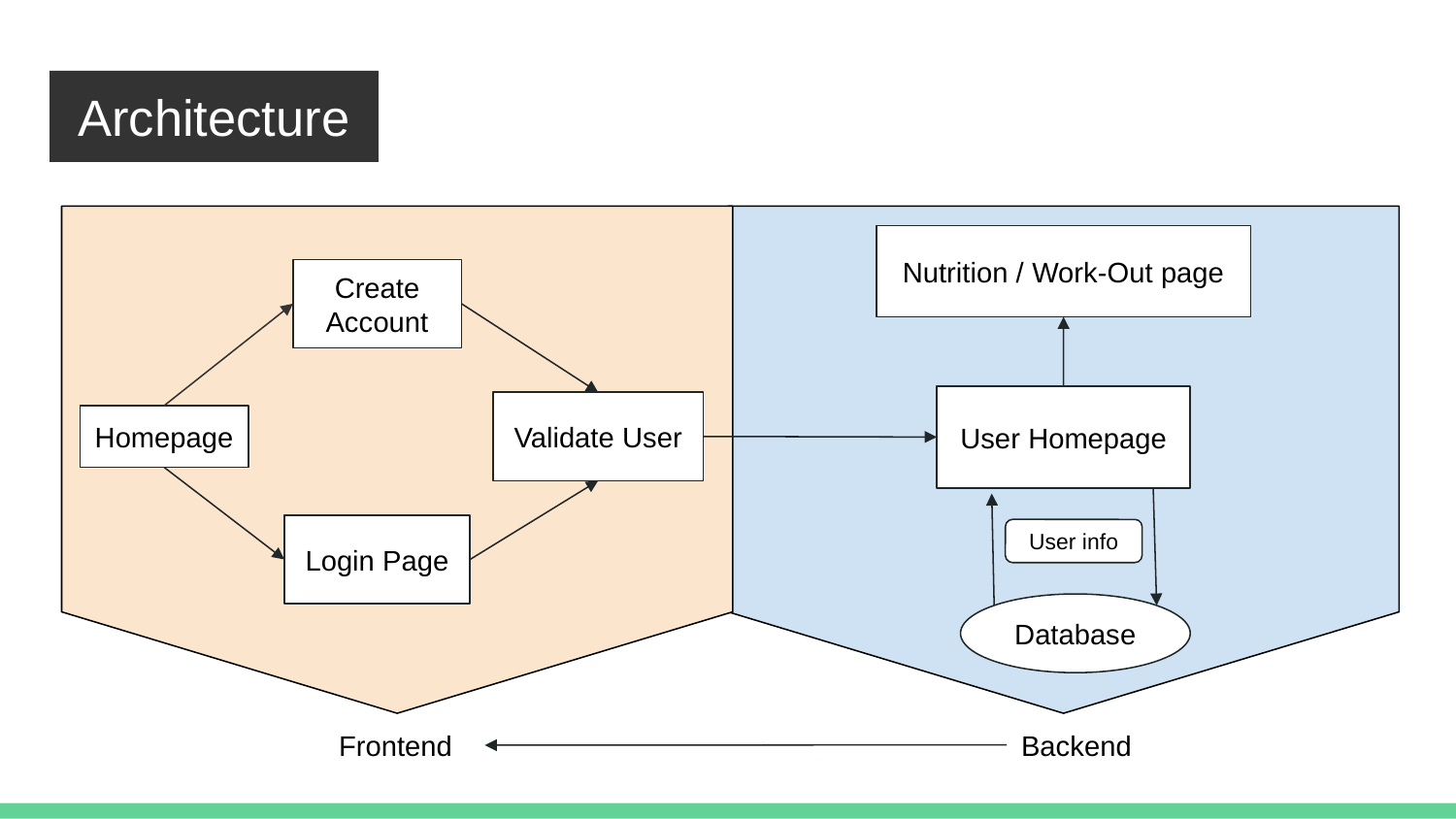

# Architecture

Nutrition / Work-Out page
Create Account
User Homepage
Validate User
Homepage
Login Page
User info
Database
Frontend
Backend